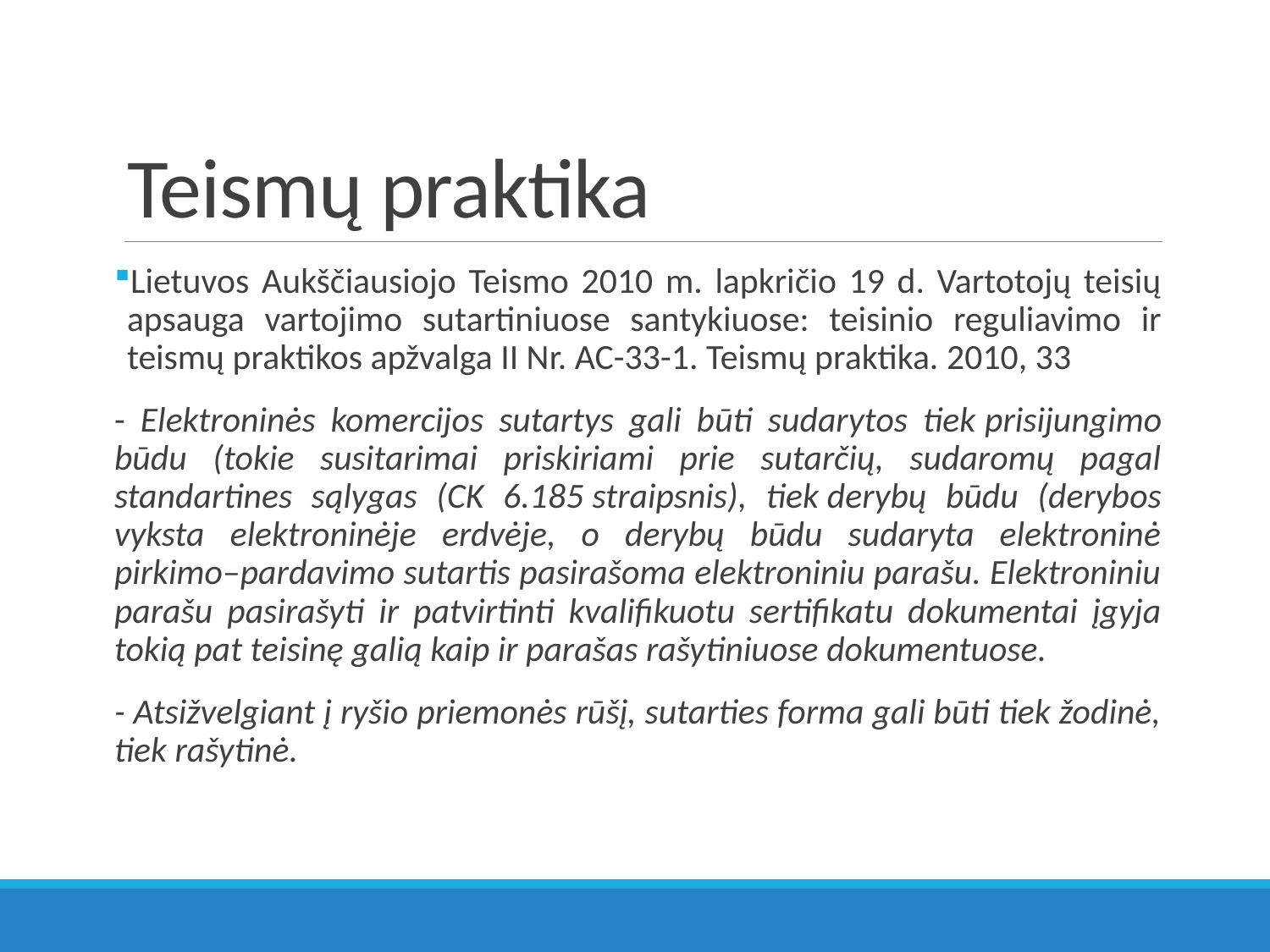

# Teismų praktika
Lietuvos Aukščiausiojo Teismo 2010 m. lapkričio 19 d. Vartotojų teisių apsauga vartojimo sutartiniuose santykiuose: teisinio reguliavimo ir teismų praktikos apžvalga II Nr. AC-33-1. Teismų praktika. 2010, 33
- Elektroninės komercijos sutartys gali būti sudarytos tiek prisijungimo būdu (tokie susitarimai priskiriami prie sutarčių, sudaromų pagal standartines sąlygas (CK 6.185 straipsnis), tiek derybų būdu (derybos vyksta elektroninėje erdvėje, o derybų būdu sudaryta elektroninė pirkimo–pardavimo sutartis pasirašoma elektroniniu parašu. Elektroniniu parašu pasirašyti ir patvirtinti kvalifikuotu sertifikatu dokumentai įgyja tokią pat teisinę galią kaip ir parašas rašytiniuose dokumentuose.
- Atsižvelgiant į ryšio priemonės rūšį, sutarties forma gali būti tiek žodinė, tiek rašytinė.